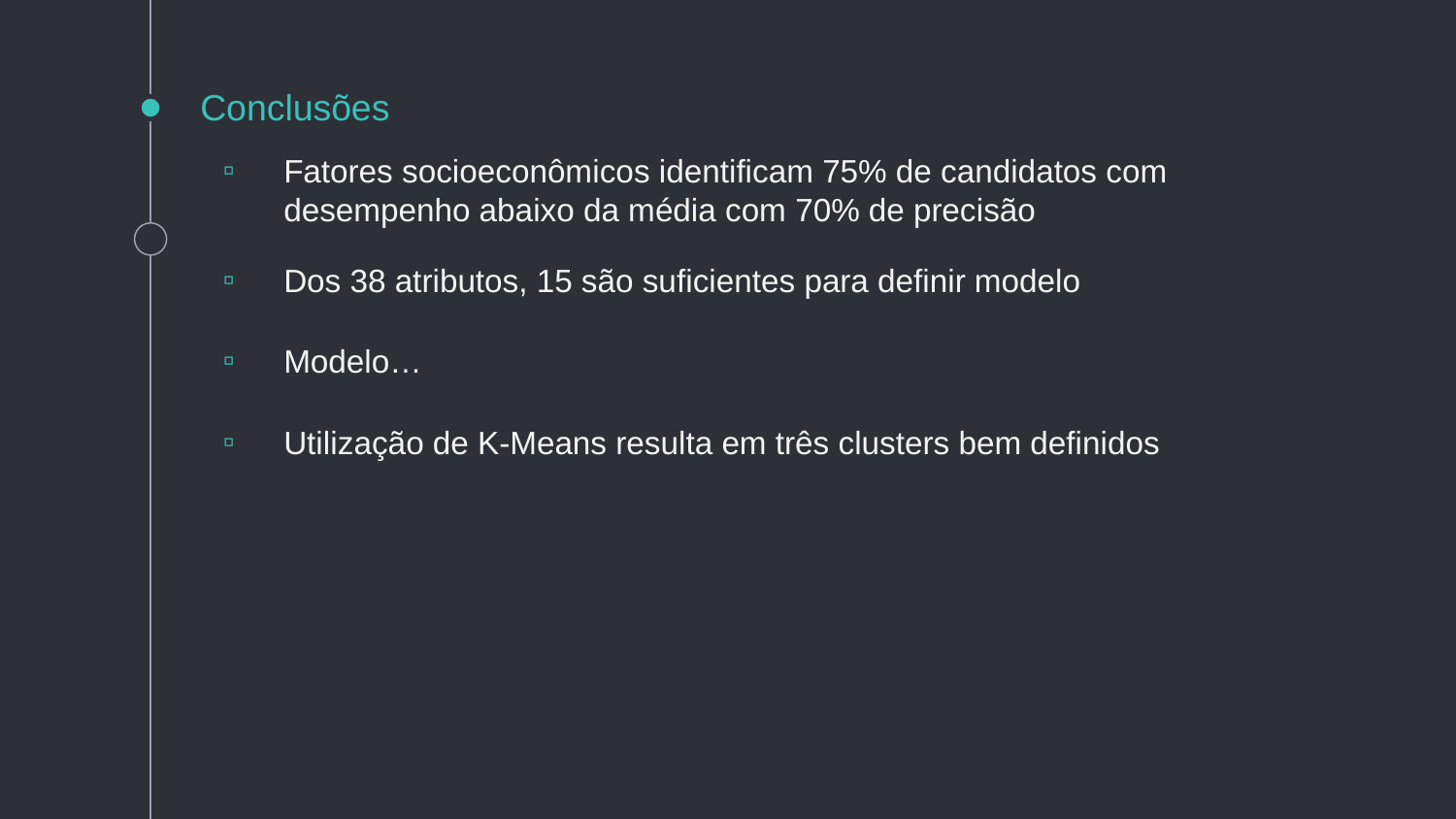

# Conclusões
Fatores socioeconômicos identificam 75% de candidatos com desempenho abaixo da média com 70% de precisão

Dos 38 atributos, 15 são suficientes para definir modelo
Modelo…
Utilização de K-Means resulta em três clusters bem definidos